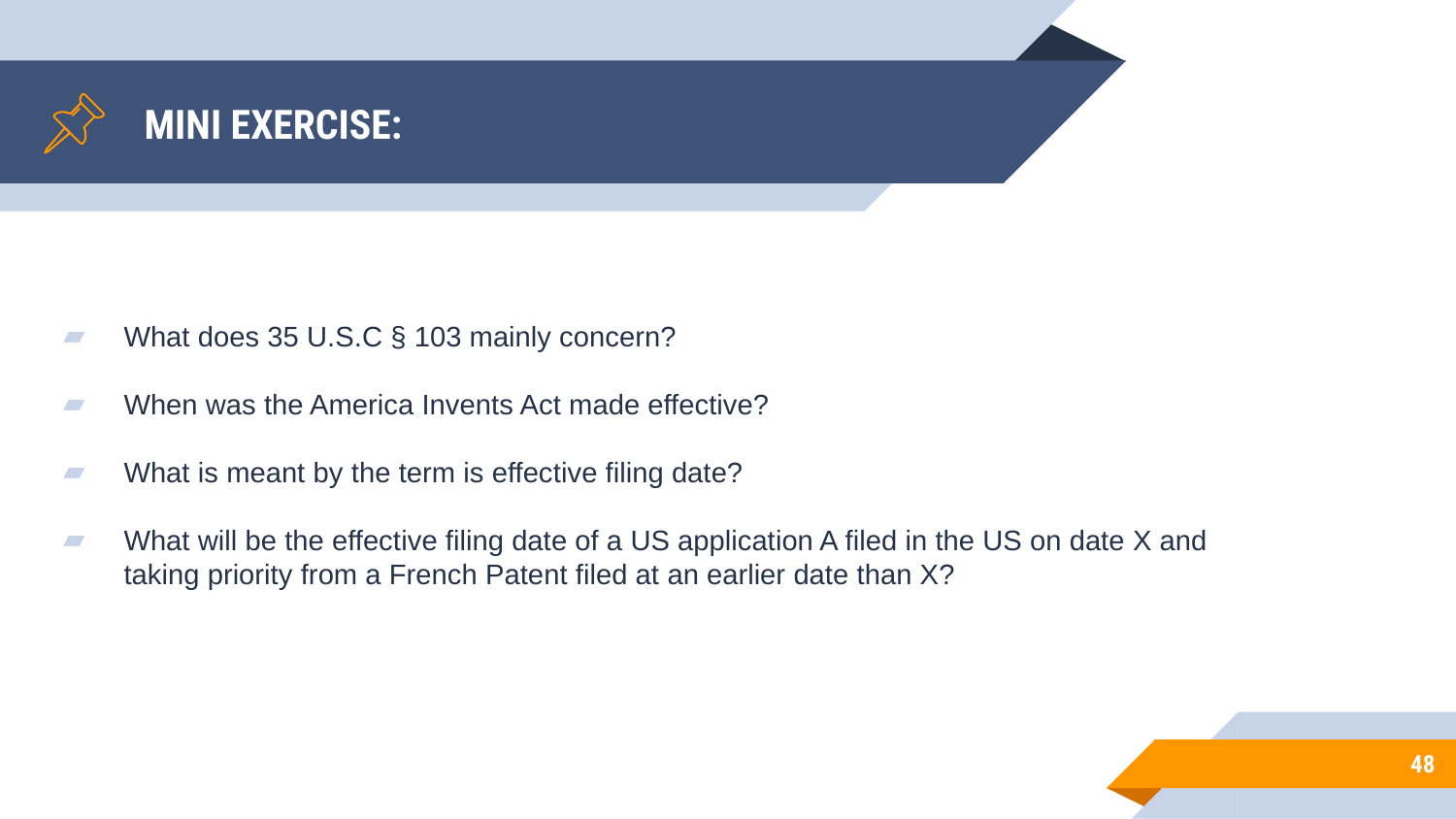

# MINI EXERCISE:

What does 35 U.S.C § 103 mainly concern?

When was the America Invents Act made effective?

What is meant by the term is effective filing date?

What will be the effective filing date of a US application A filed in the US on date X and taking priority from a French Patent filed at an earlier date than X?

48